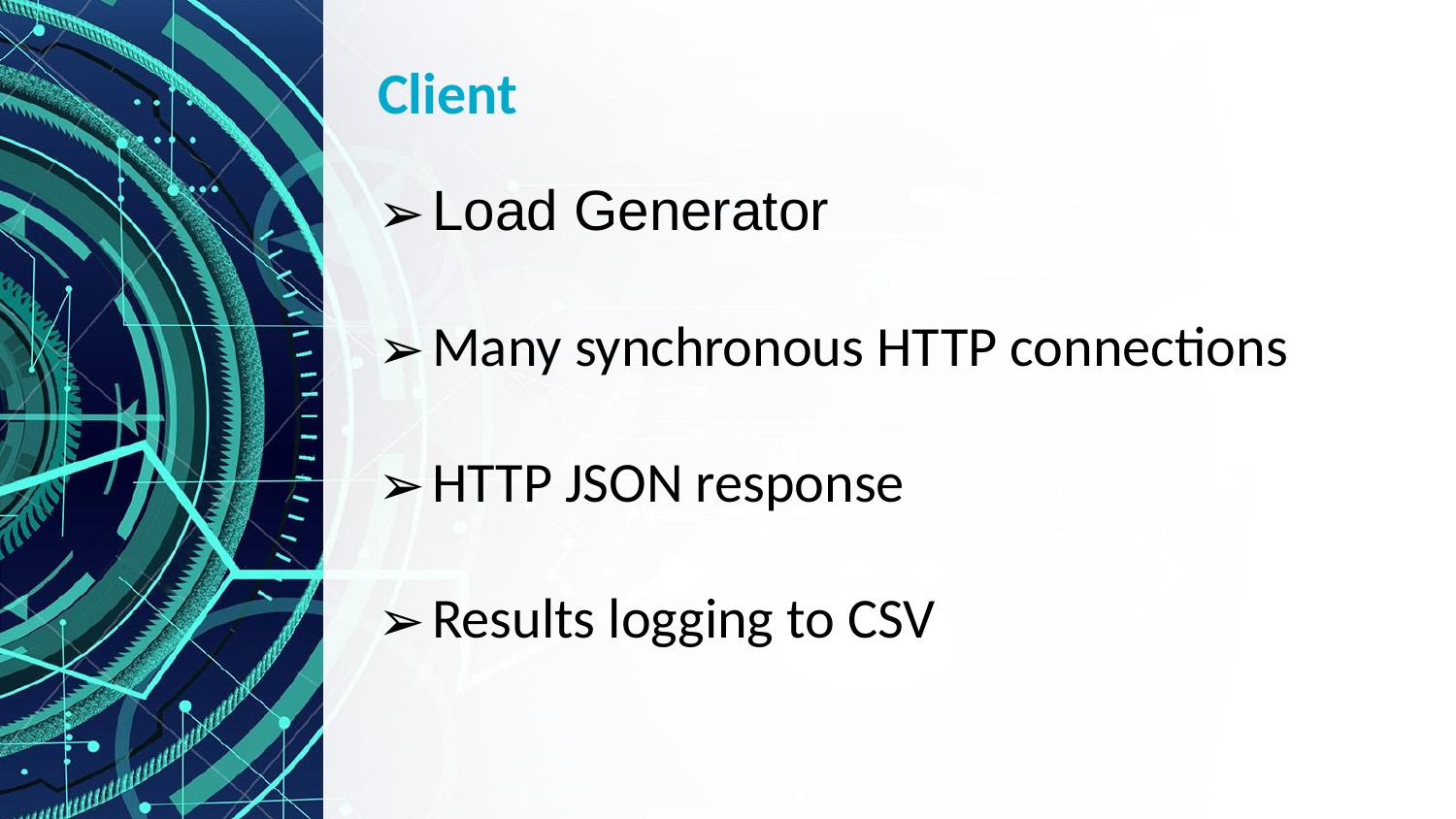

# Client
Load Generator

Many synchronous HTTP connections

HTTP JSON response

Results logging to CSV